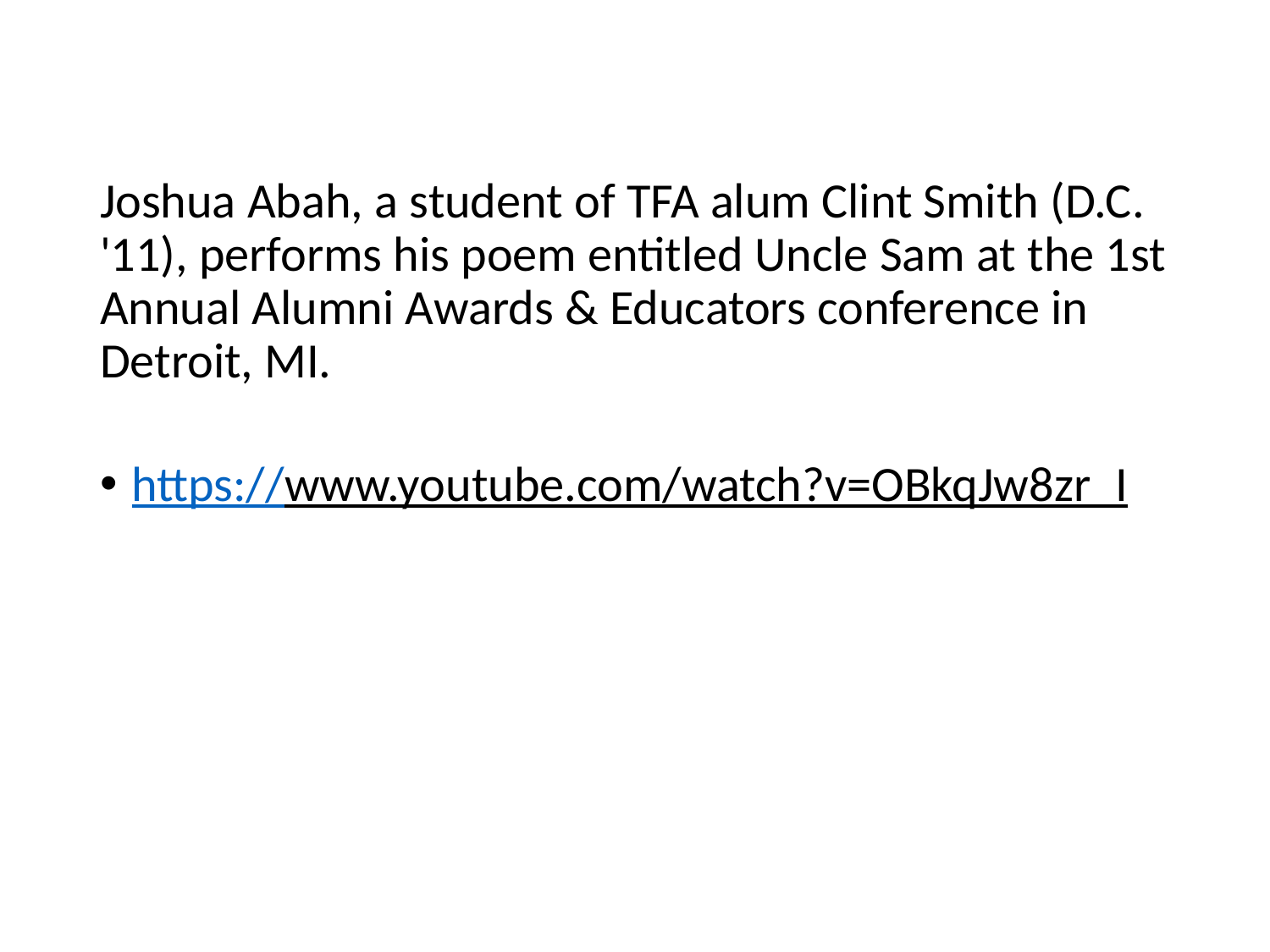

# Joshua Abah, a student of TFA alum Clint Smith (D.C. '11), performs his poem entitled Uncle Sam at the 1st Annual Alumni Awards & Educators conference in Detroit, MI.
https://www.youtube.com/watch?v=OBkqJw8zr_I